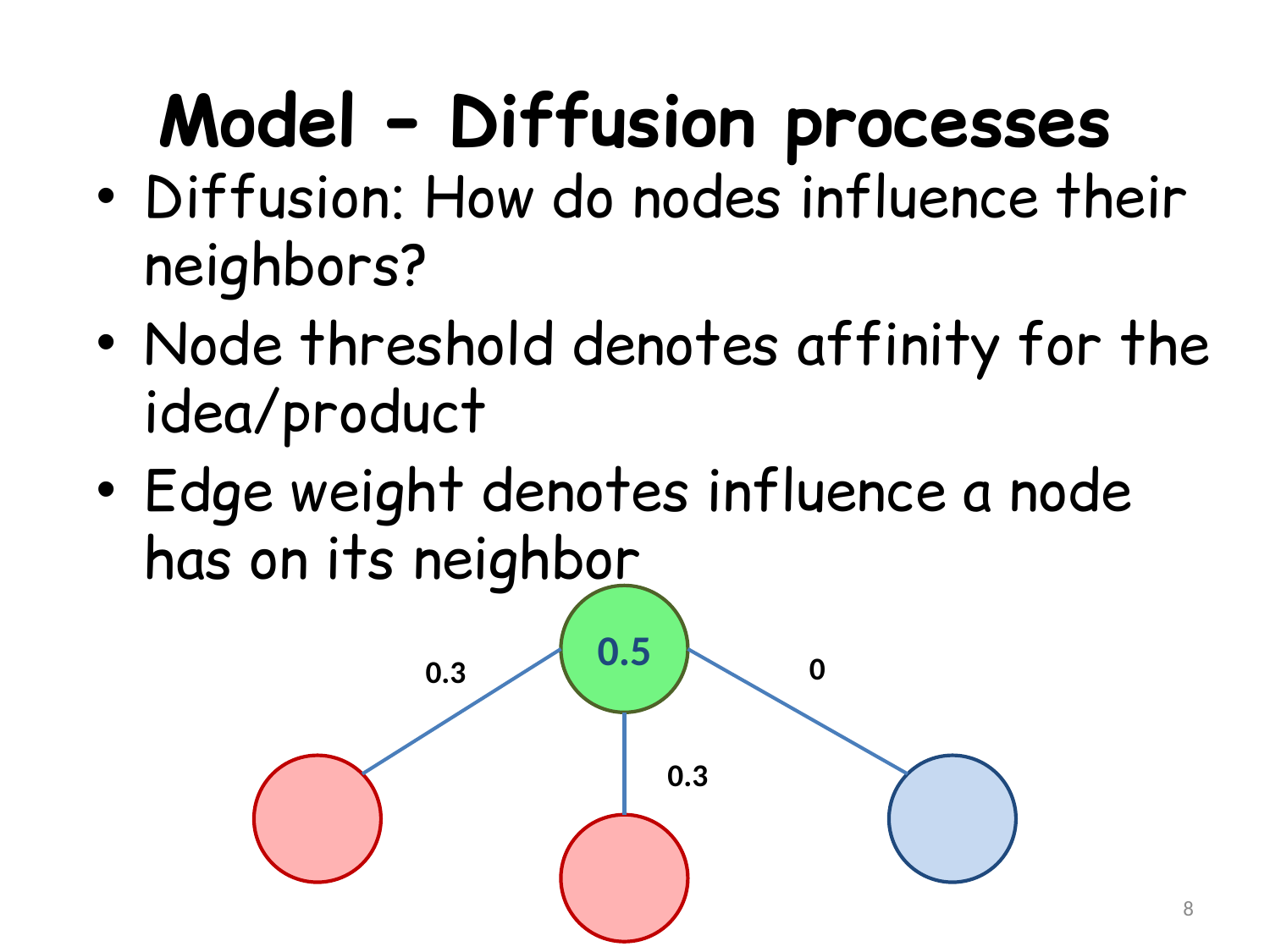

# Model – Diffusion processes
Diffusion: How do nodes influence their neighbors?
Node threshold denotes affinity for the idea/product
Edge weight denotes influence a node has on its neighbor

0.5
0
0.3
0.3

8